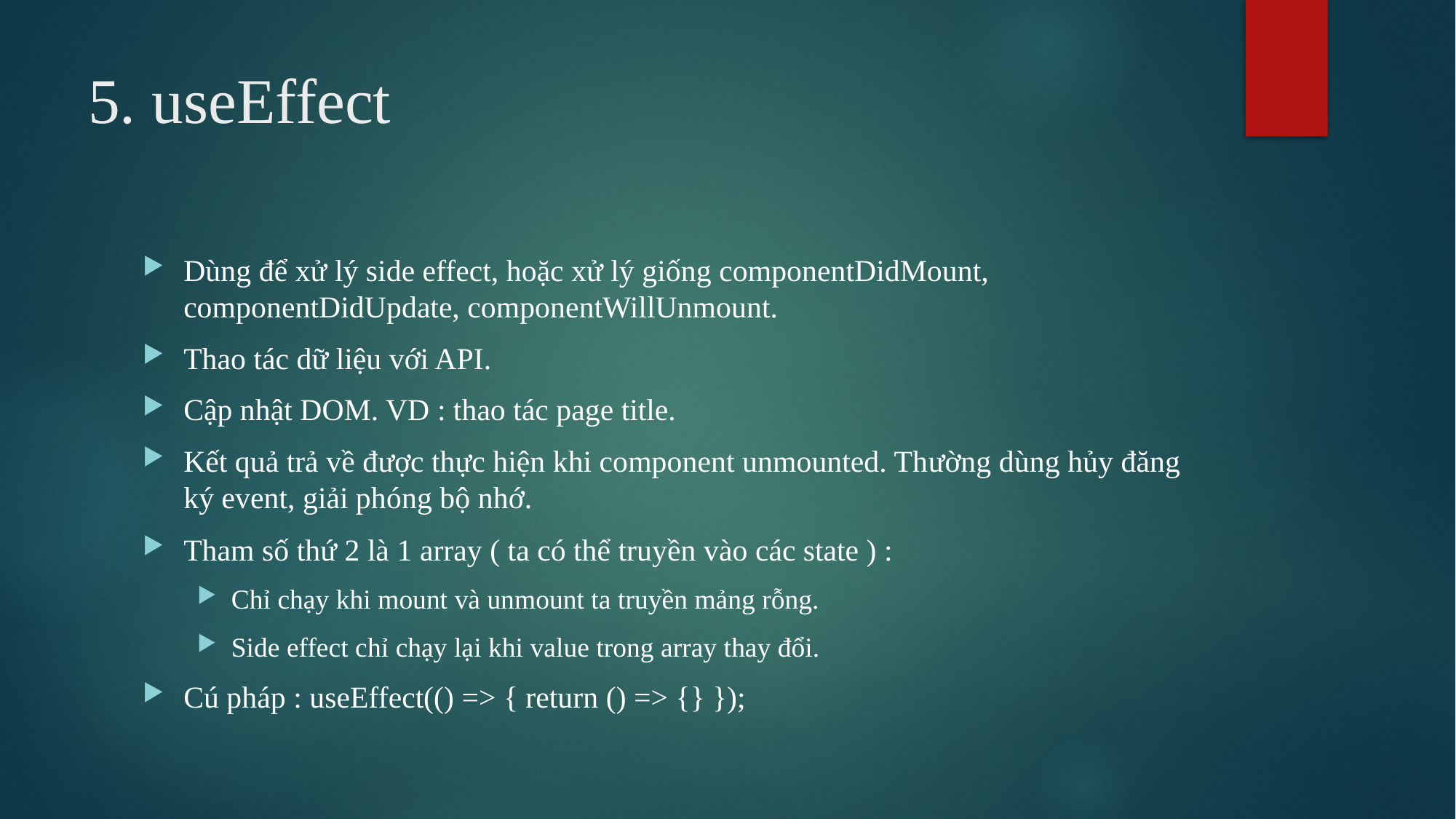

# 5. useEffect
Dùng để xử lý side effect, hoặc xử lý giống componentDidMount, componentDidUpdate, componentWillUnmount.
Thao tác dữ liệu với API.
Cập nhật DOM. VD : thao tác page title.
Kết quả trả về được thực hiện khi component unmounted. Thường dùng hủy đăng ký event, giải phóng bộ nhớ.
Tham số thứ 2 là 1 array ( ta có thể truyền vào các state ) :
Chỉ chạy khi mount và unmount ta truyền mảng rỗng.
Side effect chỉ chạy lại khi value trong array thay đổi.
Cú pháp : useEffect(() => { return () => {} });